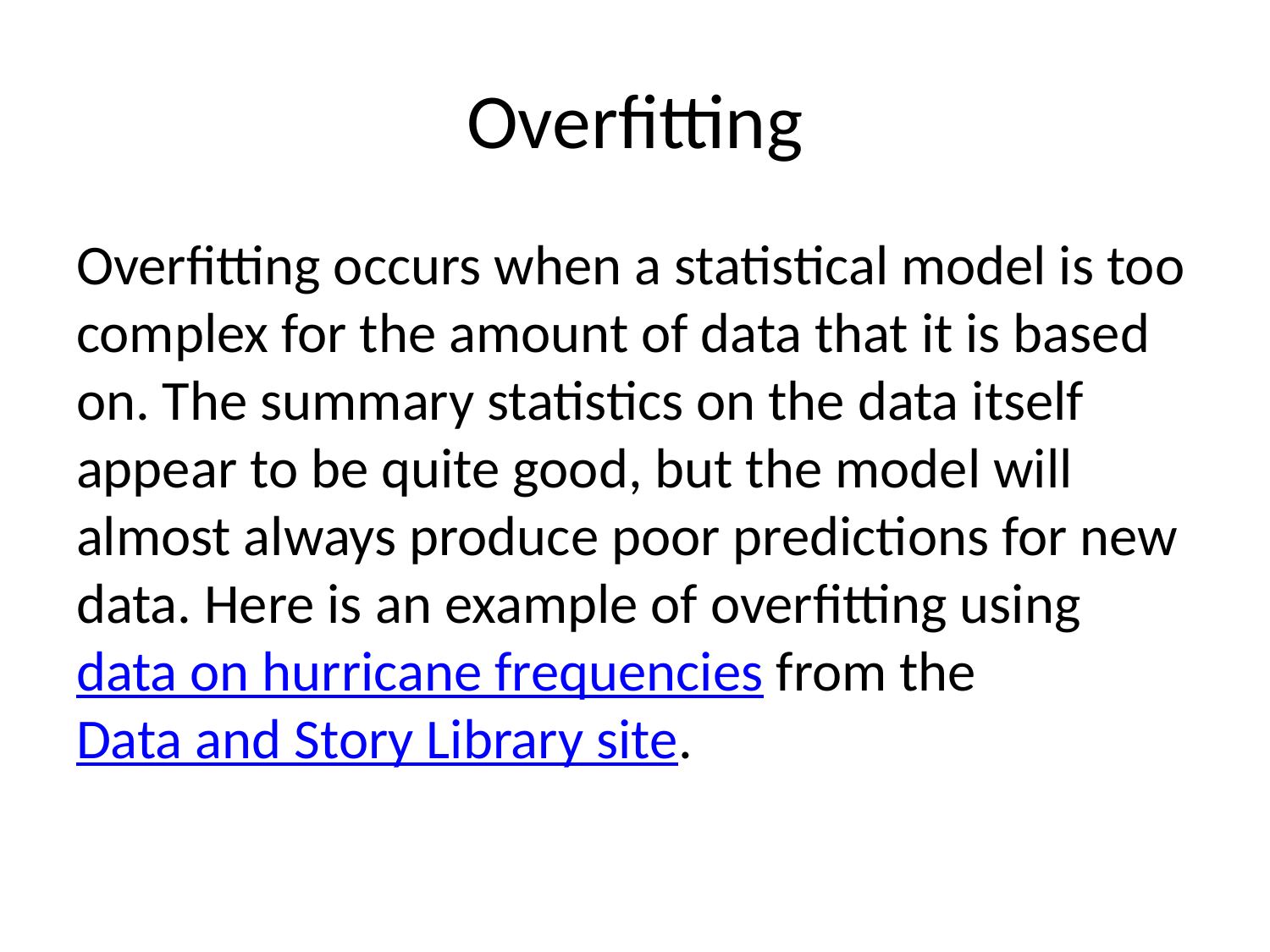

# Overfitting
Overfitting occurs when a statistical model is too complex for the amount of data that it is based on. The summary statistics on the data itself appear to be quite good, but the model will almost always produce poor predictions for new data. Here is an example of overfitting using data on hurricane frequencies from the Data and Story Library site.